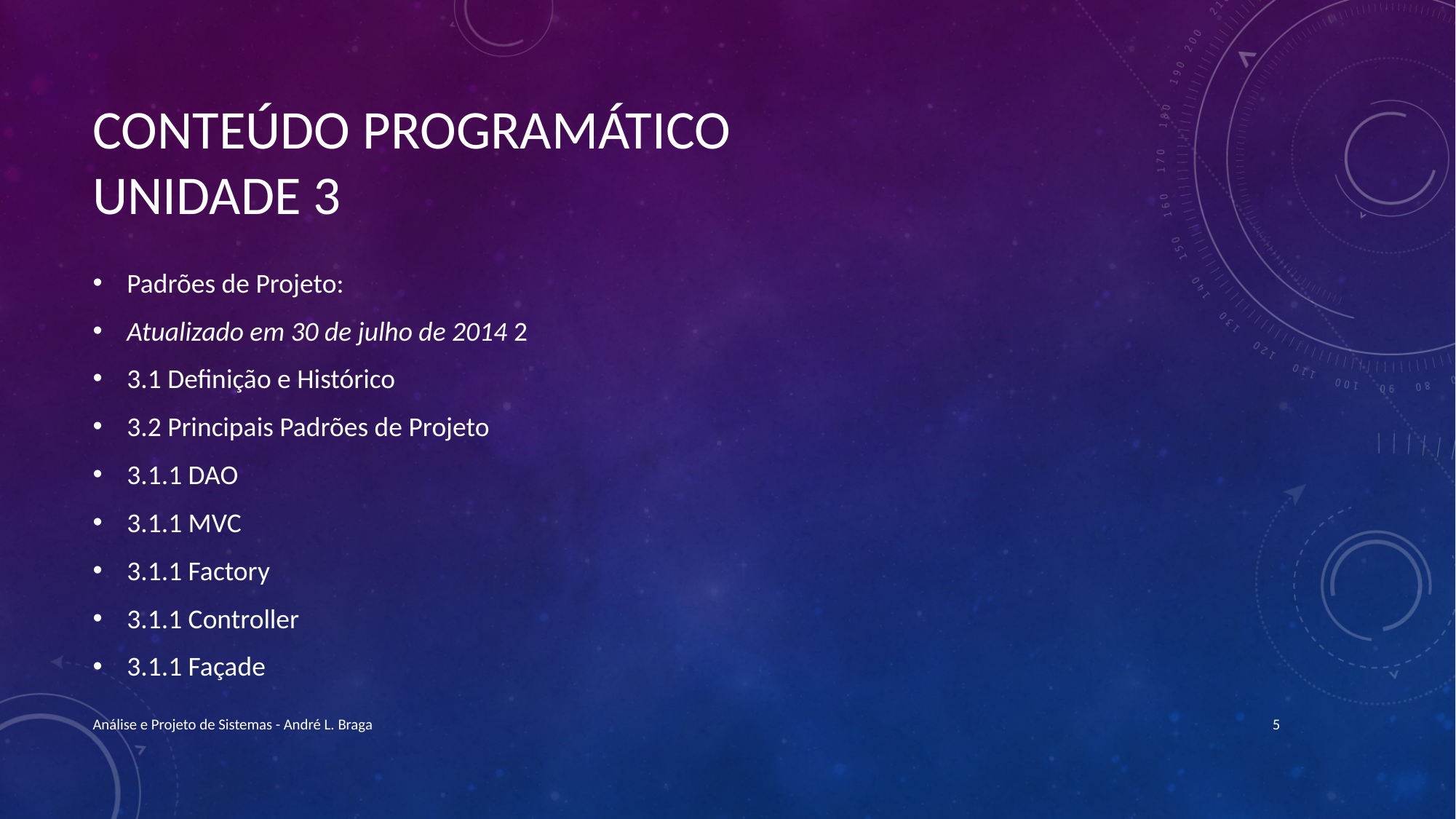

# Conteúdo Programático Unidade 3
Padrões de Projeto:
Atualizado em 30 de julho de 2014 2
3.1 Definição e Histórico
3.2 Principais Padrões de Projeto
3.1.1 DAO
3.1.1 MVC
3.1.1 Factory
3.1.1 Controller
3.1.1 Façade
Análise e Projeto de Sistemas - André L. Braga
5